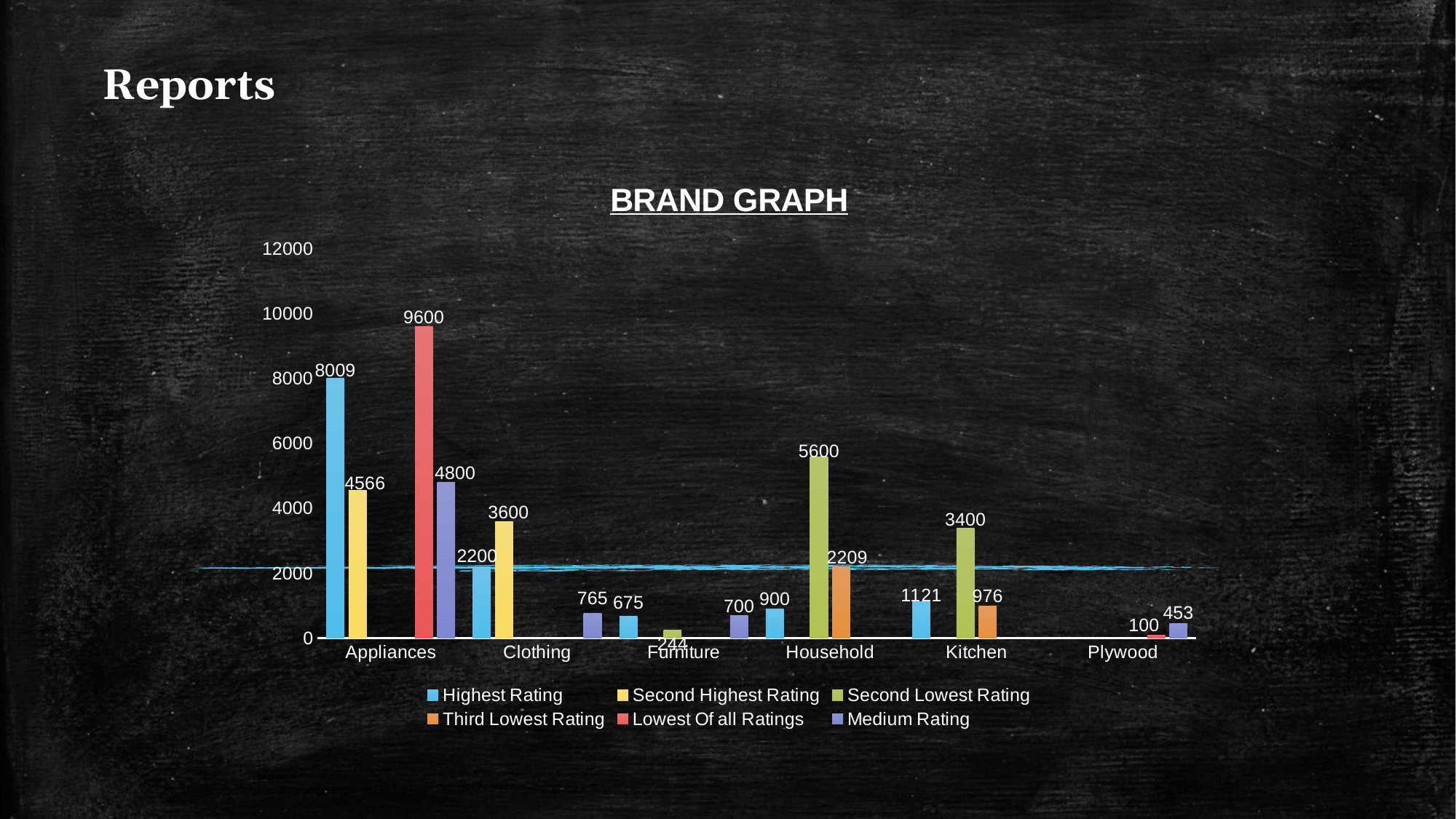

Reports

### Chart: BRAND GRAPH

| Category | Highest Rating | Second Highest Rating | Second Lowest Rating | Third Lowest Rating | Lowest Of all Ratings | Medium Rating |
|---|---|---|---|---|---|---|
| Appliances | 8009.0 | 4566.0 | None | None | 9600.0 | 4800.0 |
| Clothing | 2200.0 | 3600.0 | None | None | None | 765.0 |
| Furniture | 675.0 | None | 244.0 | None | None | 700.0 |
| Household | 900.0 | None | 5600.0 | 2209.0 | None | None |
| Kitchen | 1121.0 | None | 3400.0 | 976.0 | None | None |
| Plywood | None | None | None | None | 100.0 | 453.0 |